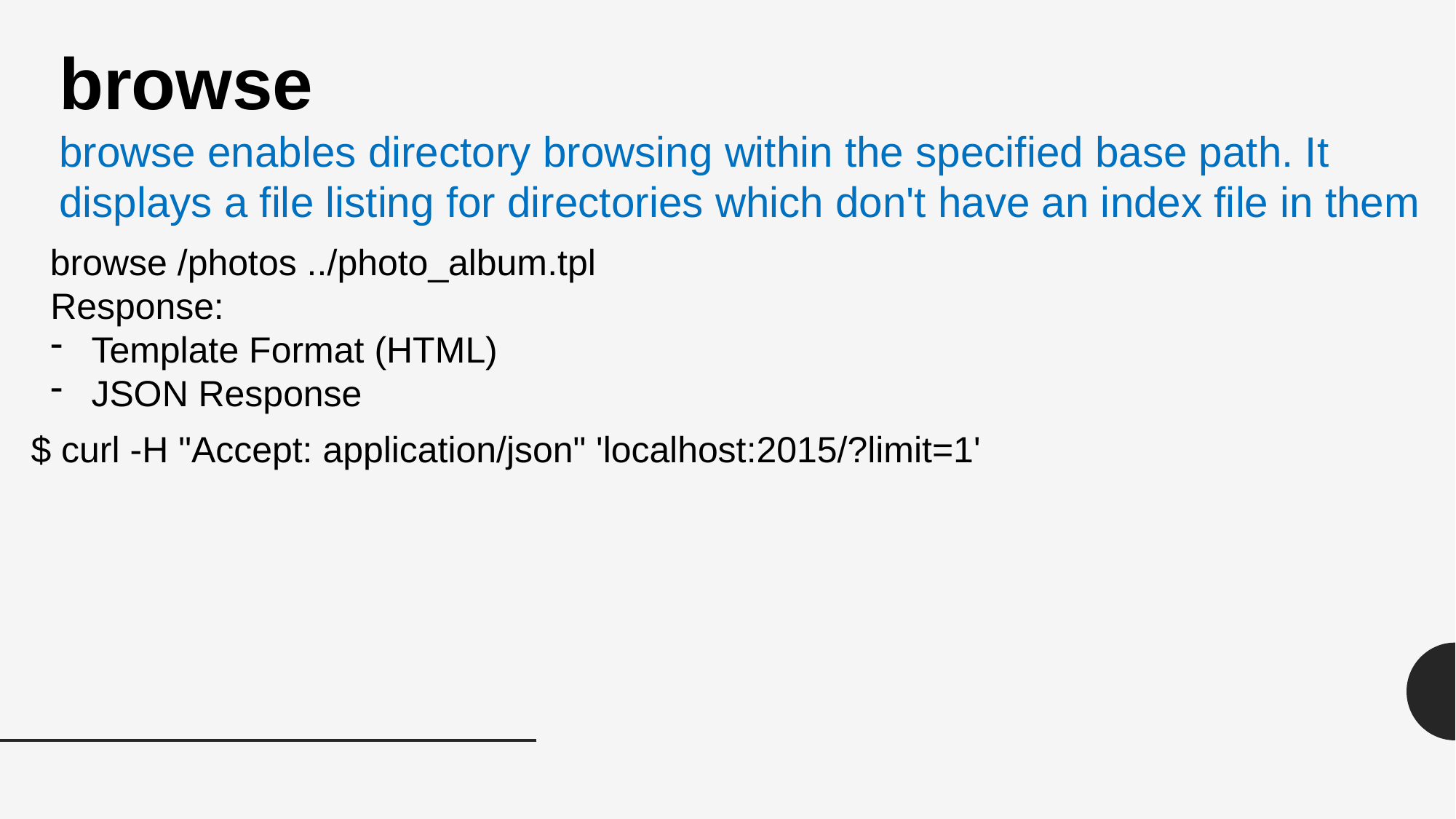

browse
browse enables directory browsing within the specified base path. It displays a file listing for directories which don't have an index file in them
browse /photos ../photo_album.tpl
Response:
Template Format (HTML)
JSON Response
$ curl -H "Accept: application/json" 'localhost:2015/?limit=1'